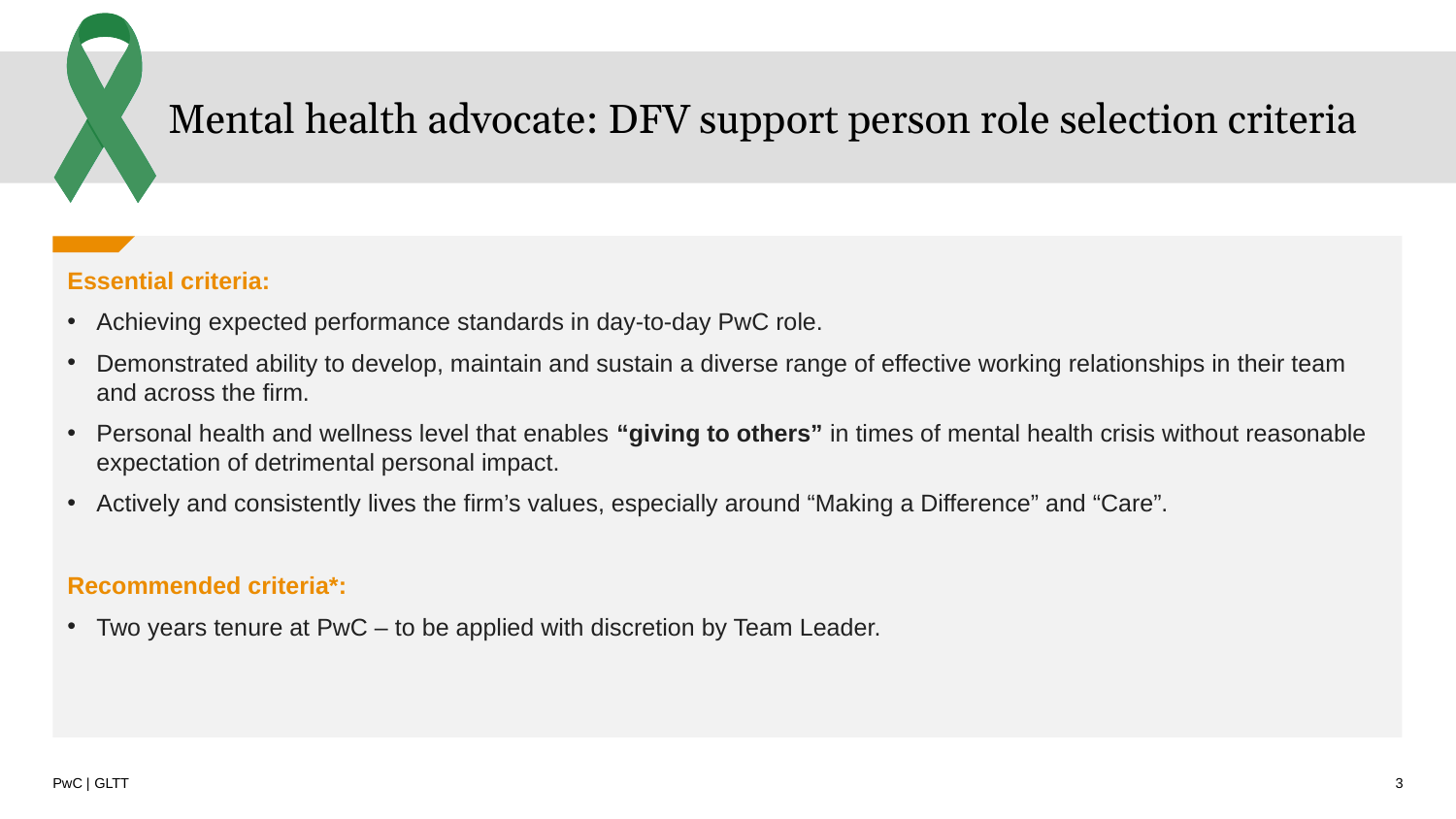

# Mental health advocate: DFV support person role selection criteria

Essential criteria:
Achieving expected performance standards in day-to-day PwC role.
Demonstrated ability to develop, maintain and sustain a diverse range of effective working relationships in their team and across the firm.
Personal health and wellness level that enables “giving to others” in times of mental health crisis without reasonable expectation of detrimental personal impact.
Actively and consistently lives the firm’s values, especially around “Making a Difference” and “Care”.

Recommended criteria*:
Two years tenure at PwC – to be applied with discretion by Team Leader.
GLTT
3